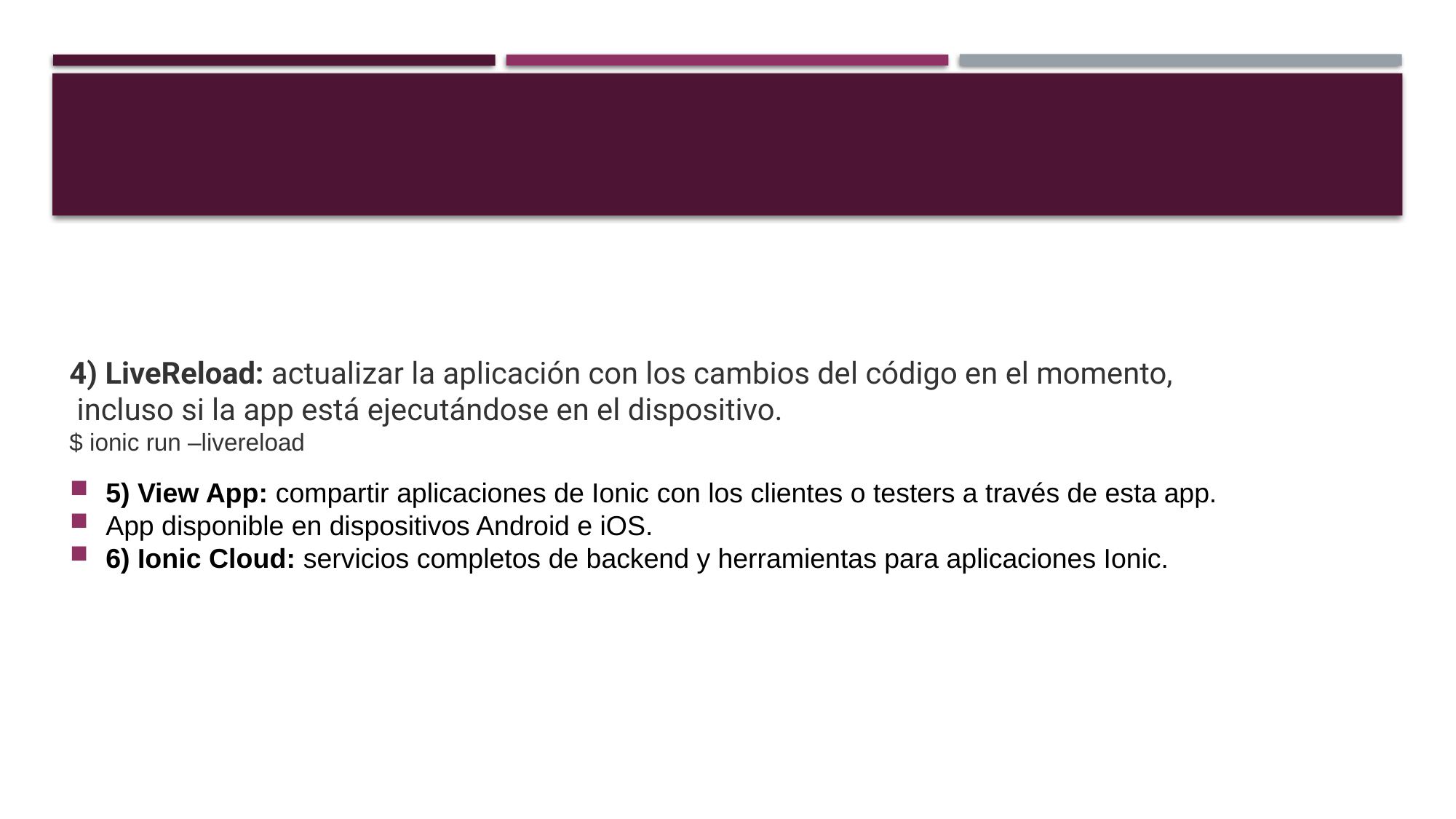

4) LiveReload: actualizar la aplicación con los cambios del código en el momento,
 incluso si la app está ejecutándose en el dispositivo.
$ ionic run –livereload

5) View App: compartir aplicaciones de Ionic con los clientes o testers a través de esta app.
App disponible en dispositivos Android e iOS.
6) Ionic Cloud: servicios completos de backend y herramientas para aplicaciones Ionic.